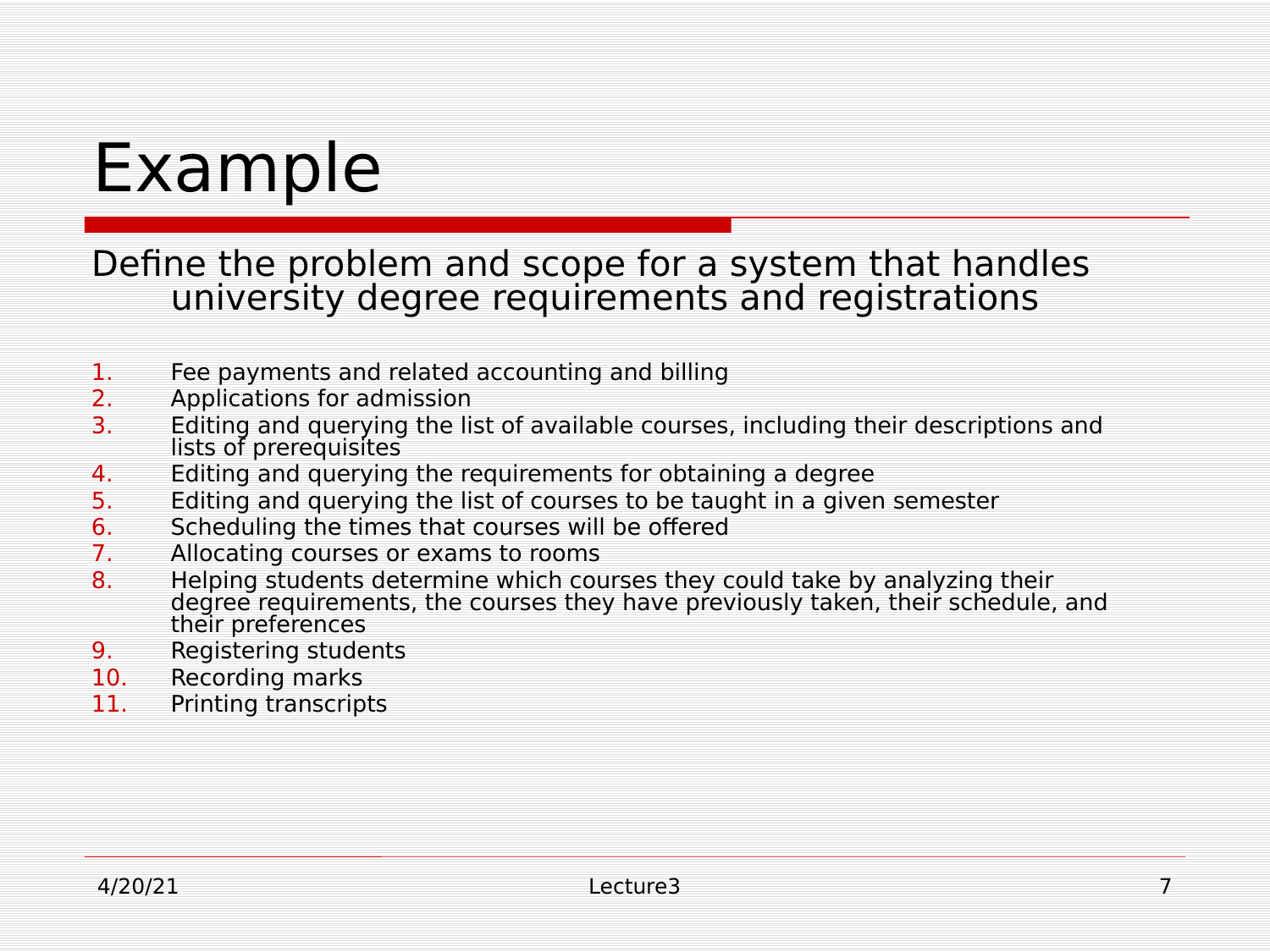

# Example
Define the problem and scope for a system that handles university degree requirements and registrations

Fee payments and related accounting and billing
Applications for admission
Editing and querying the list of available courses, including their descriptions and lists of prerequisites
Editing and querying the requirements for obtaining a degree
Editing and querying the list of courses to be taught in a given semester
Scheduling the times that courses will be offered
Allocating courses or exams to rooms
Helping students determine which courses they could take by analyzing their degree requirements, the courses they have previously taken, their schedule, and their preferences
Registering students
Recording marks
Printing transcripts
4/20/21
Lecture3
7